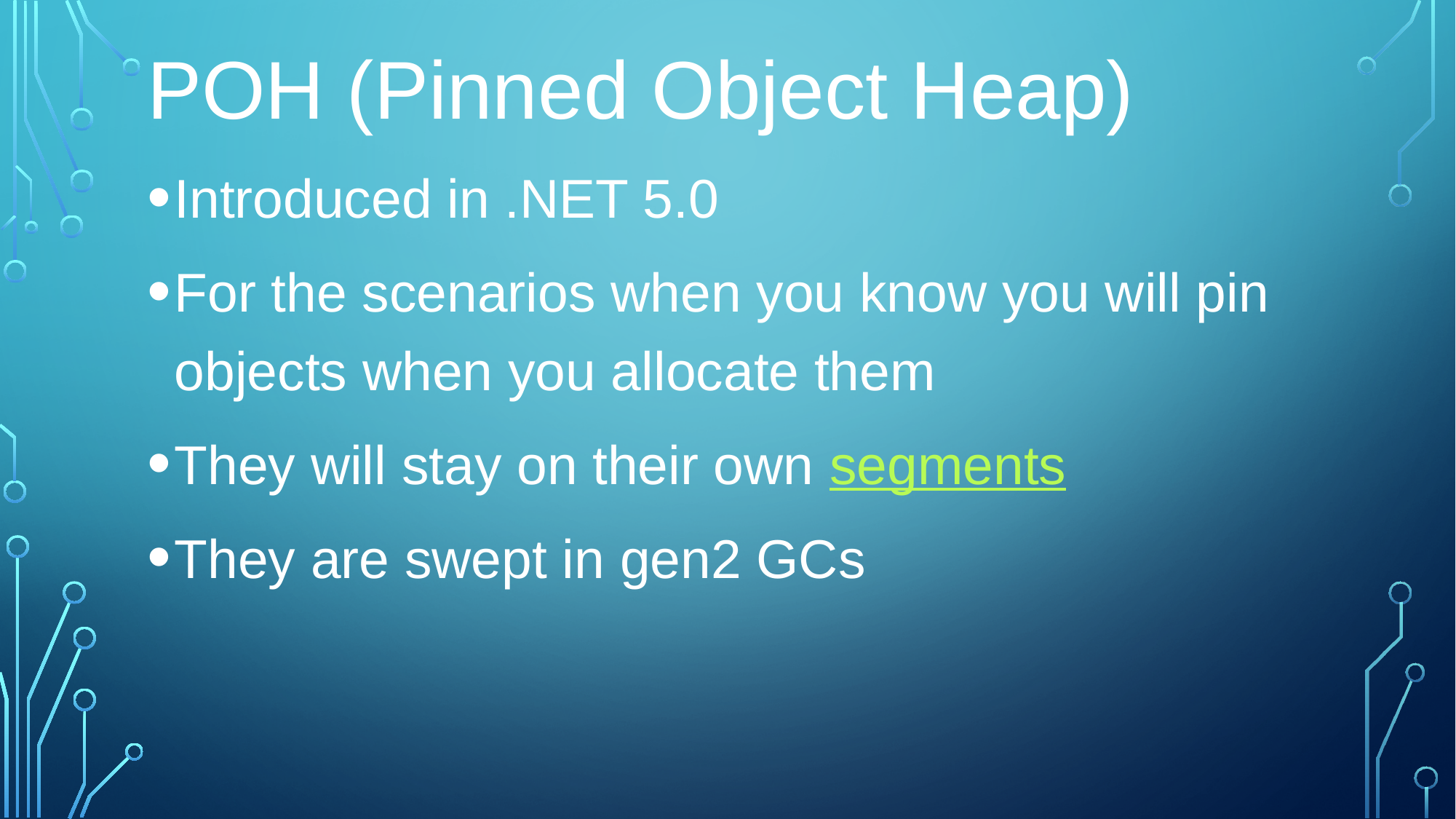

# POH (Pinned Object Heap)
Introduced in .NET 5.0
For the scenarios when you know you will pin objects when you allocate them
They will stay on their own segments
They are swept in gen2 GCs